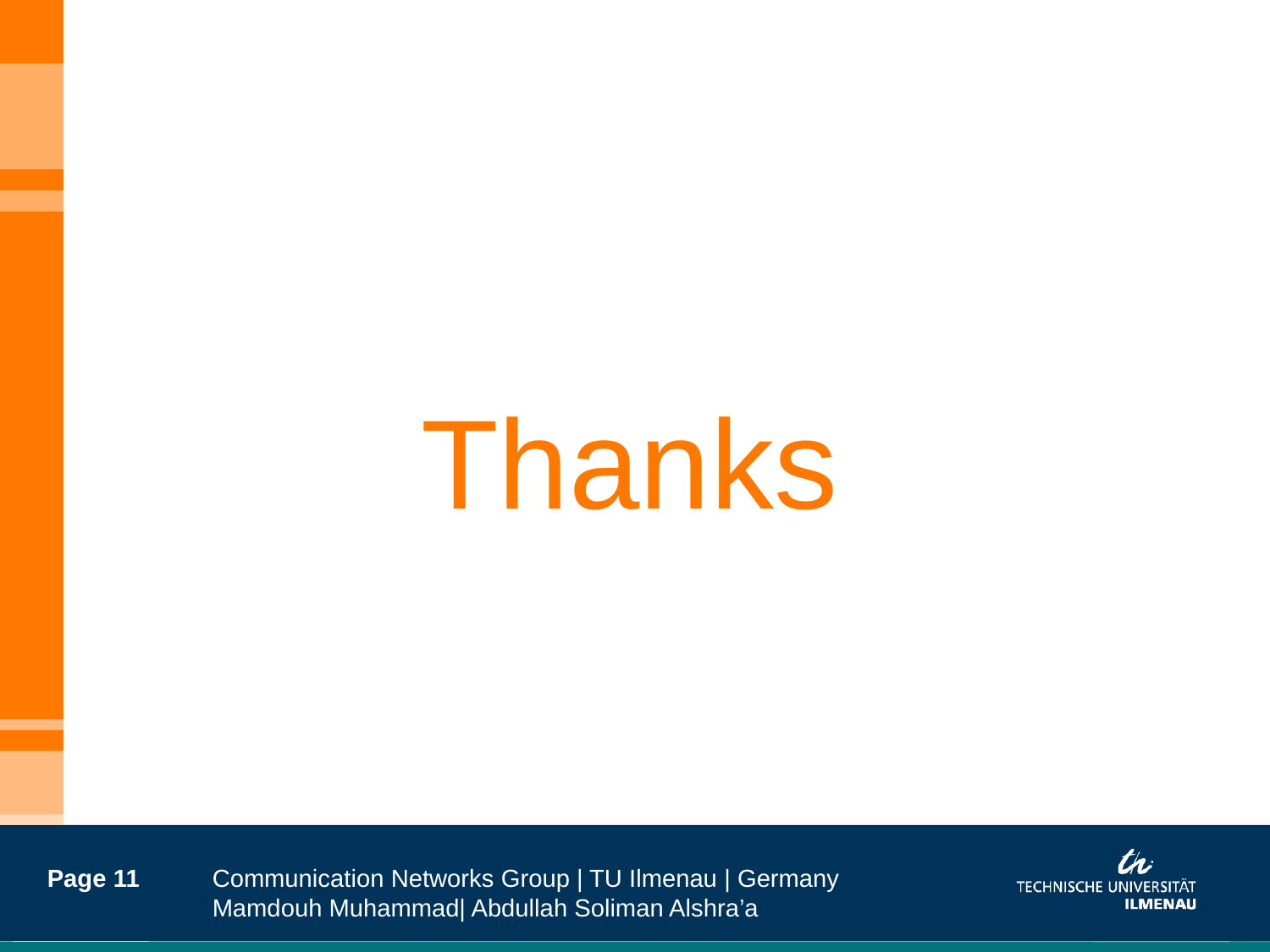

Thanks

Page 11
Communication Networks Group | TU Ilmenau | Germany
Mamdouh Muhammad| Abdullah Soliman Alshra’a